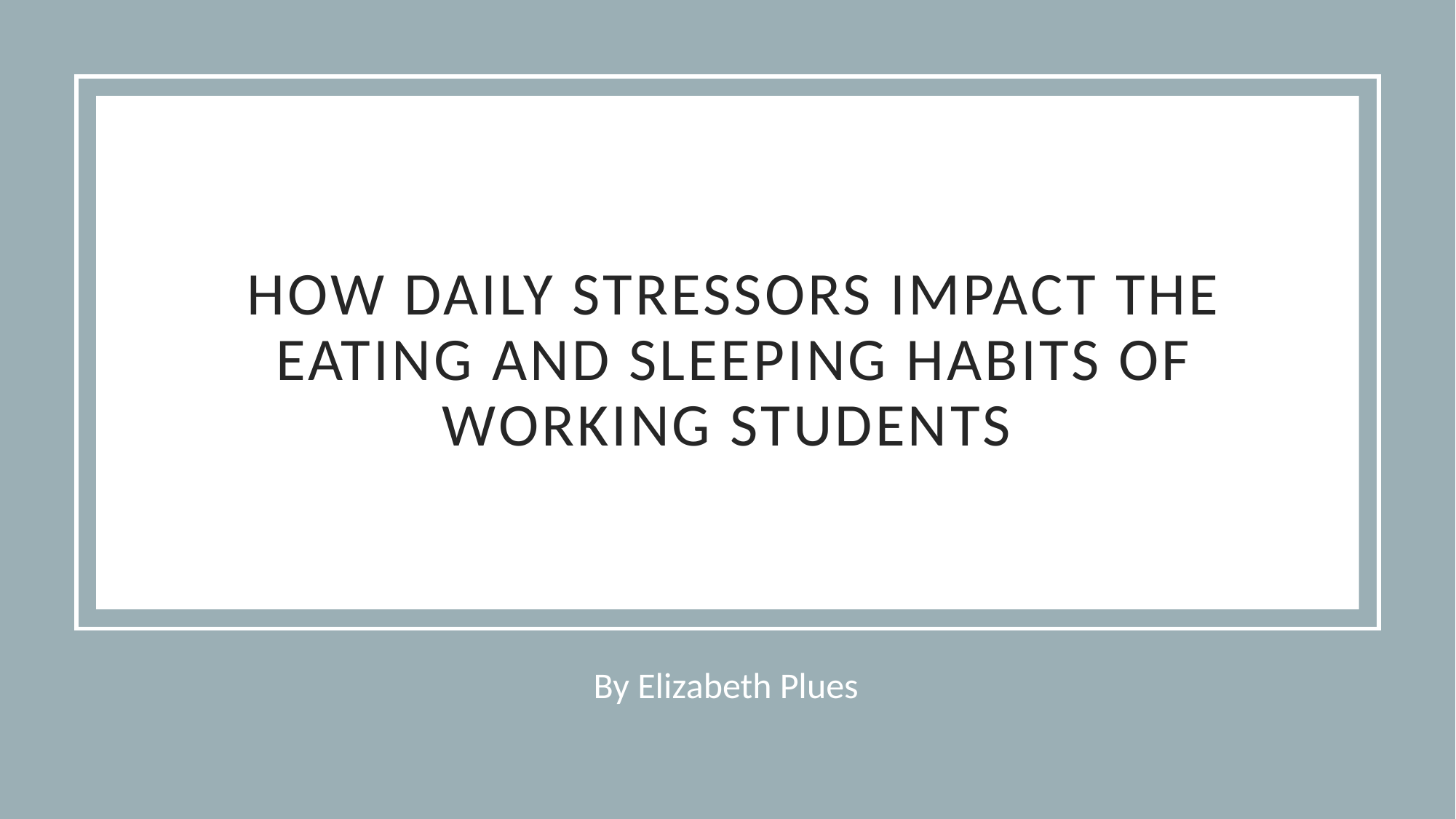

# how daily stressors impact the eating and sleeping habits of working students
By Elizabeth Plues